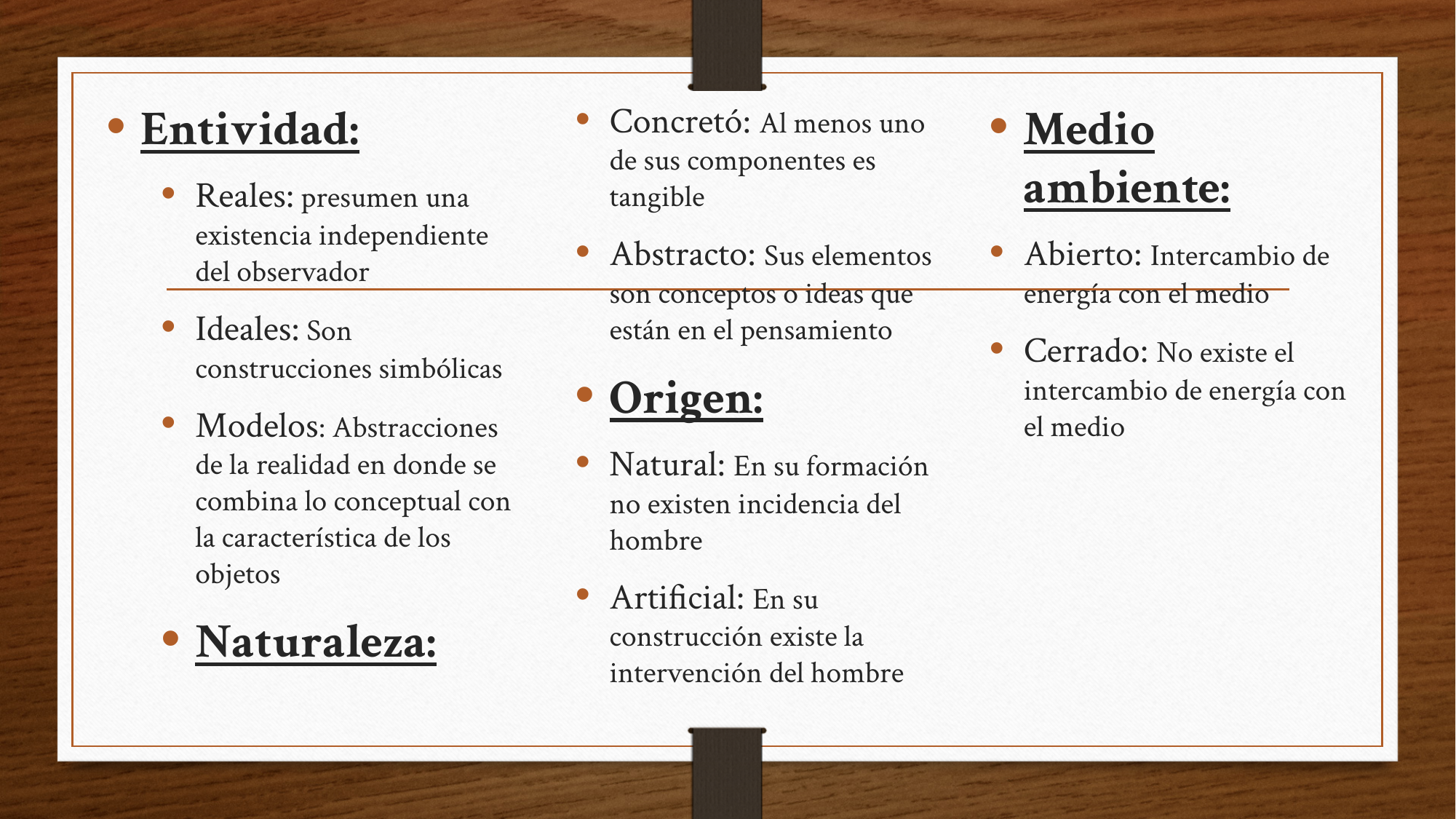

Entividad:
Reales: presumen una existencia independiente del observador
Ideales: Son construcciones simbólicas
Modelos: Abstracciones de la realidad en donde se combina lo conceptual con la característica de los objetos
Naturaleza:
Concretó: Al menos uno de sus componentes es tangible
Abstracto: Sus elementos son conceptos o ideas que están en el pensamiento
Origen:
Natural: En su formación no existen incidencia del hombre
Artificial: En su construcción existe la intervención del hombre
Medio ambiente:
Abierto: Intercambio de energía con el medio
Cerrado: No existe el intercambio de energía con el medio